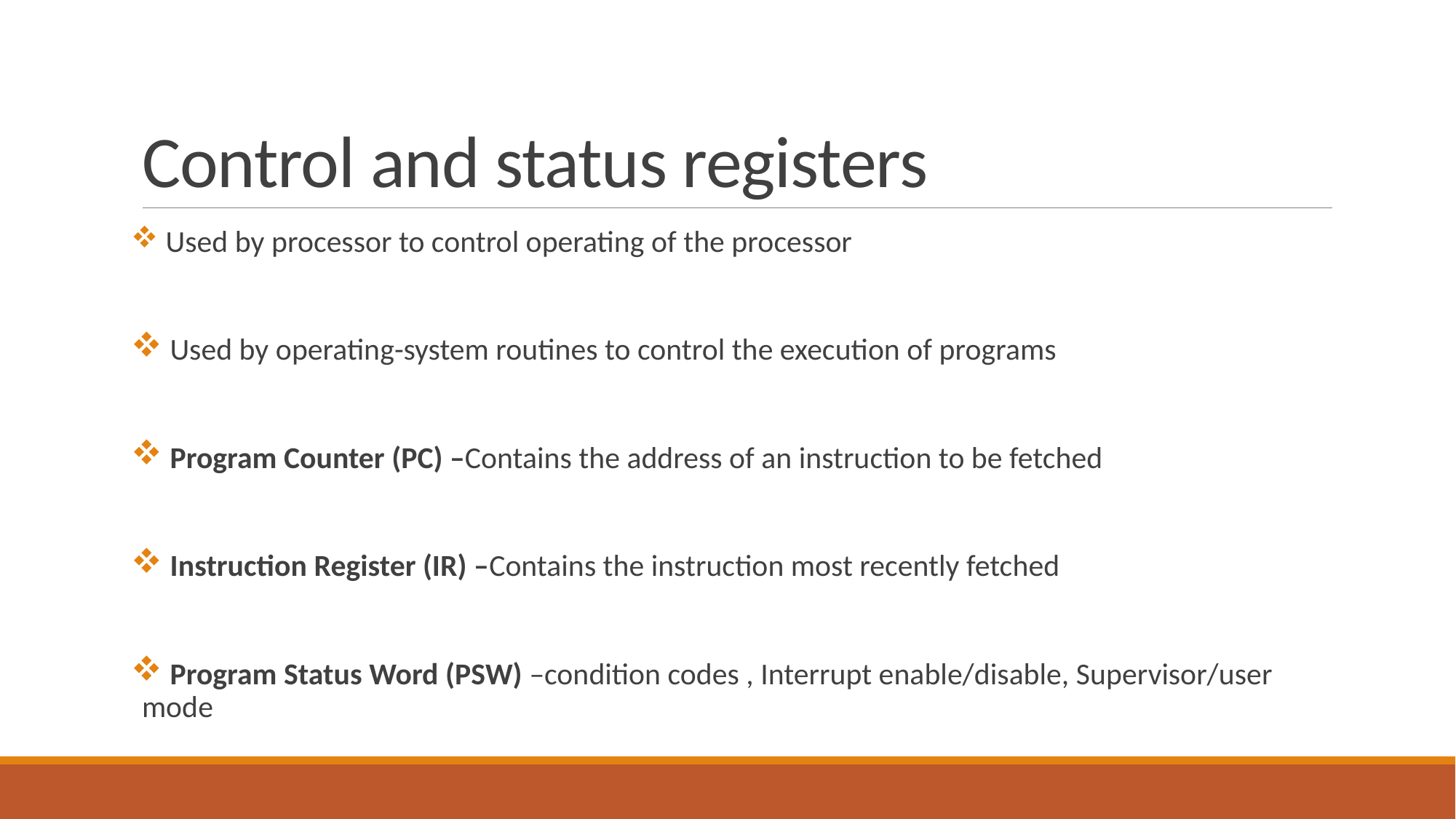

# Control and status registers
 Used by processor to control operating of the processor

 Used by operating-system routines to control the execution of programs

 Program Counter (PC) –Contains the address of an instruction to be fetched

 Instruction Register (IR) –Contains the instruction most recently fetched

 Program Status Word (PSW) –condition codes , Interrupt enable/disable, Supervisor/user mode